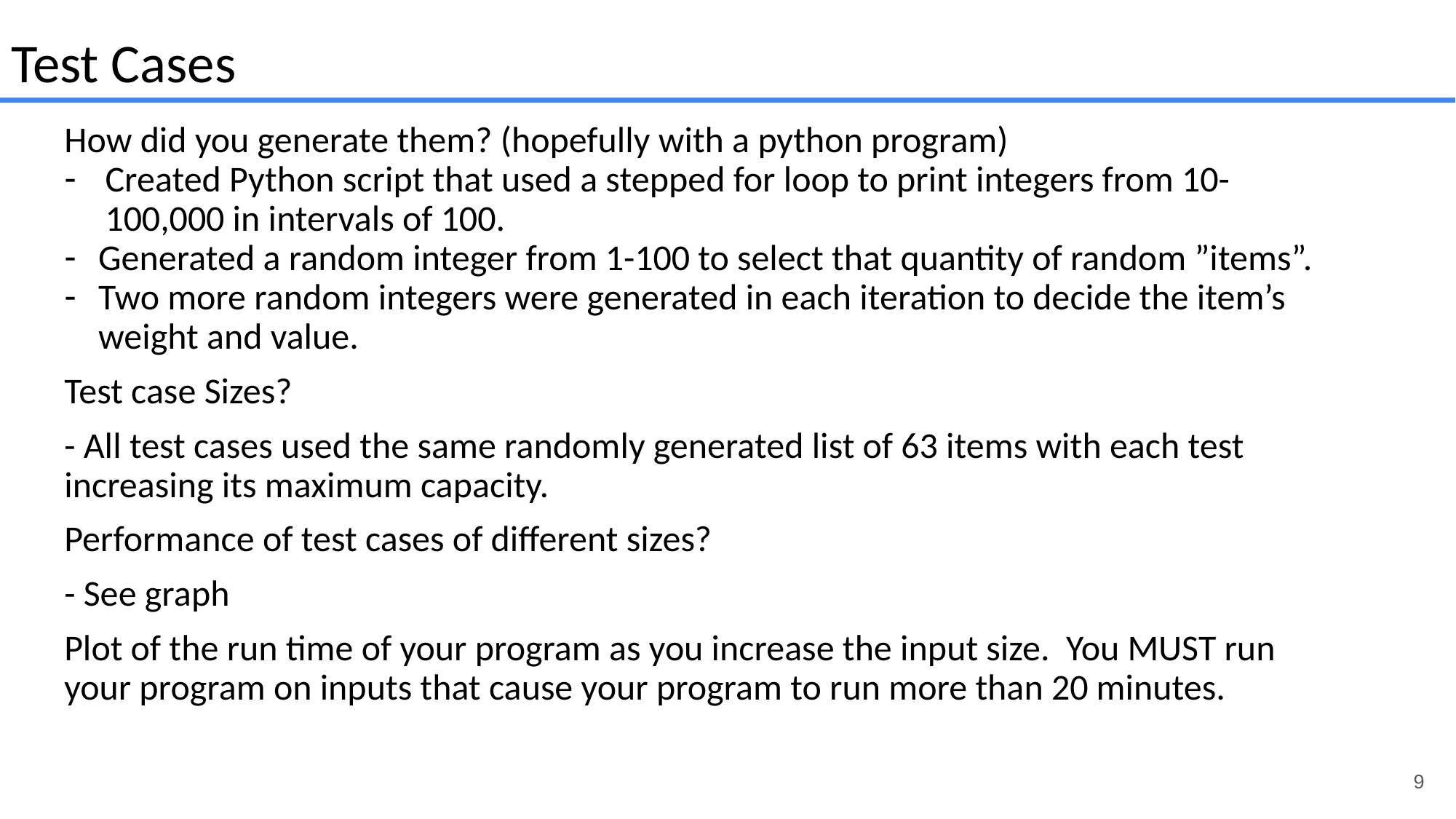

Test Cases
How did you generate them? (hopefully with a python program)
Created Python script that used a stepped for loop to print integers from 10-100,000 in intervals of 100.
Generated a random integer from 1-100 to select that quantity of random ”items”.
Two more random integers were generated in each iteration to decide the item’s weight and value.
Test case Sizes?
- All test cases used the same randomly generated list of 63 items with each test increasing its maximum capacity.
Performance of test cases of different sizes?
- See graph
Plot of the run time of your program as you increase the input size.  You MUST run your program on inputs that cause your program to run more than 20 minutes.
9